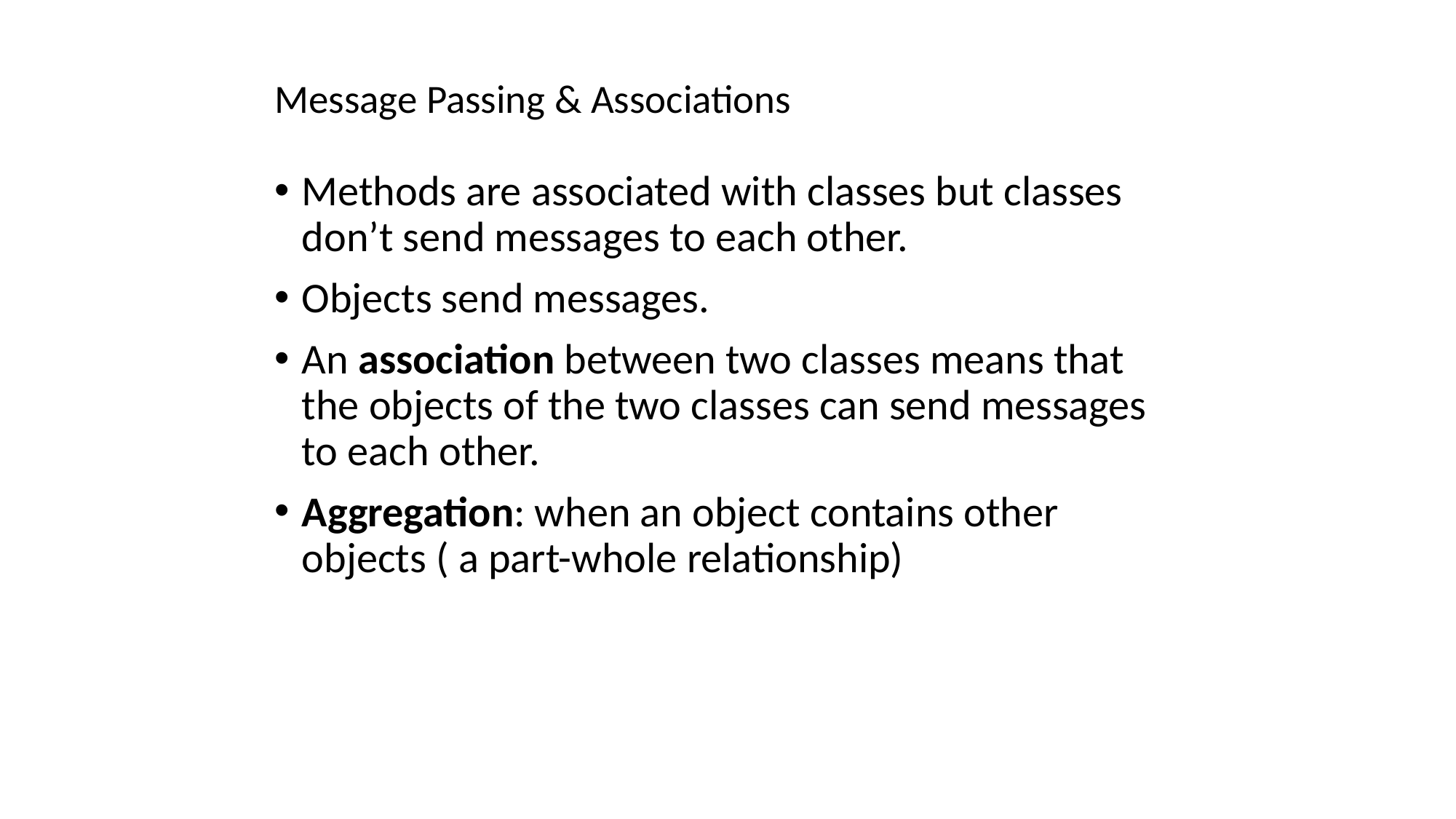

# Message Passing & Associations
Methods are associated with classes but classes don’t send messages to each other.
Objects send messages.
An association between two classes means that the objects of the two classes can send messages to each other.
Aggregation: when an object contains other objects ( a part-whole relationship)